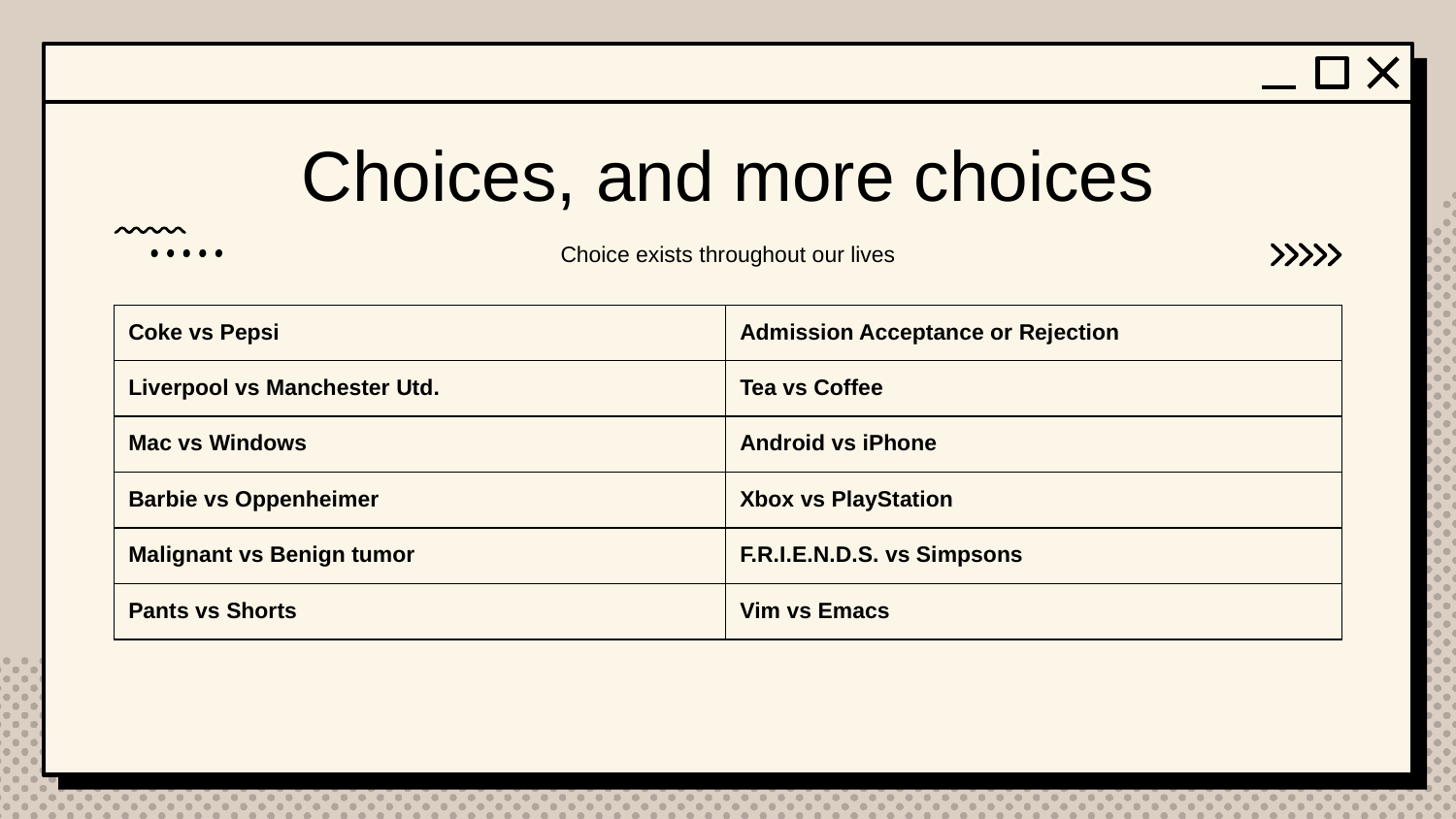

# Choices, and more choices
Choice exists throughout our lives

| Coke vs Pepsi | Admission Acceptance or Rejection |
| --- | --- |
| Liverpool vs Manchester Utd. | Tea vs Coffee |
| Mac vs Windows | Android vs iPhone |
| Barbie vs Oppenheimer | Xbox vs PlayStation |
| Malignant vs Benign tumor | F.R.I.E.N.D.S. vs Simpsons |
| Pants vs Shorts | Vim vs Emacs |